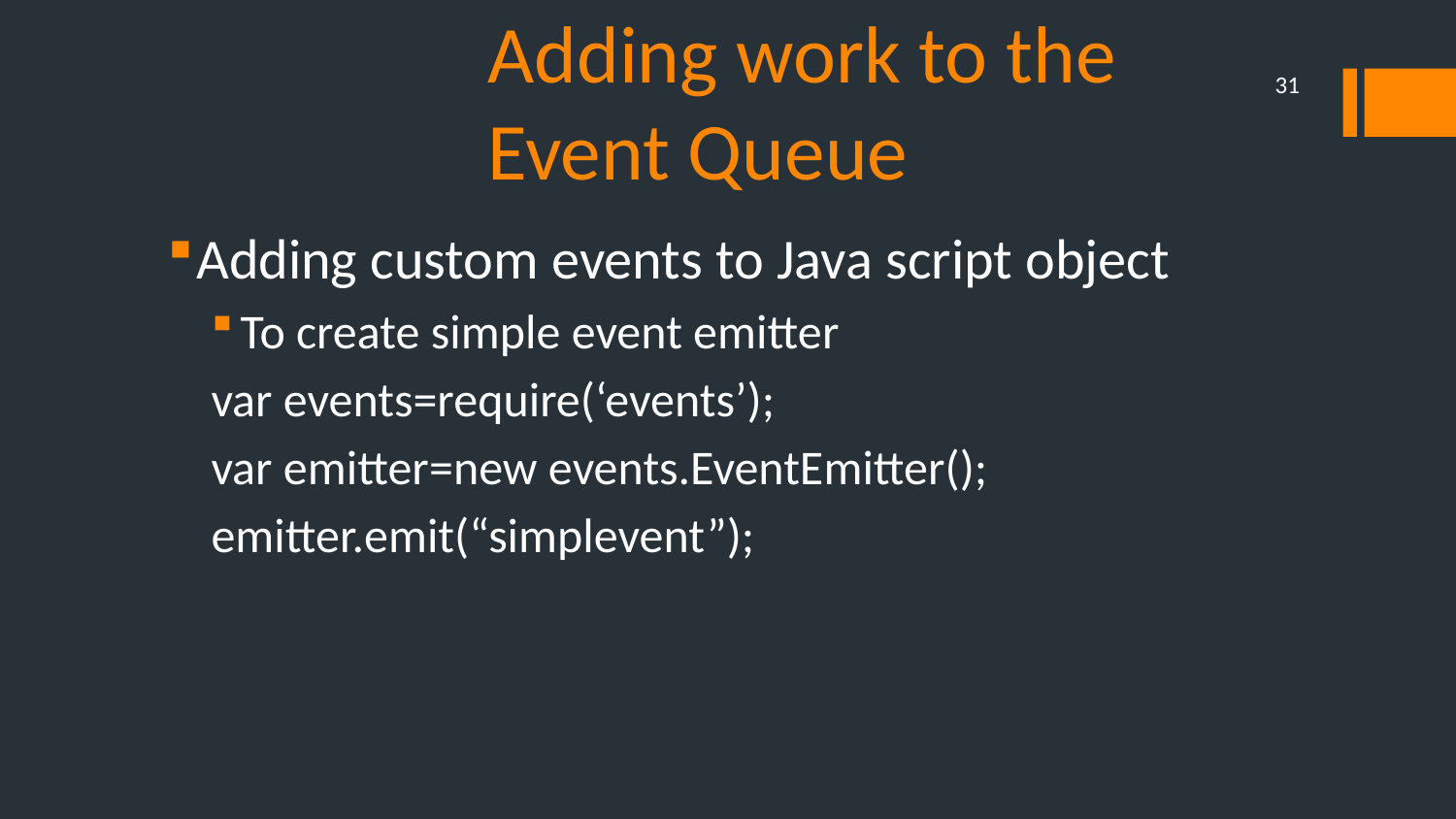

# Adding work to the Event Queue
31
Adding custom events to Java script object
To create simple event emitter
var events=require(‘events’);
var emitter=new events.EventEmitter();
emitter.emit(“simplevent”);